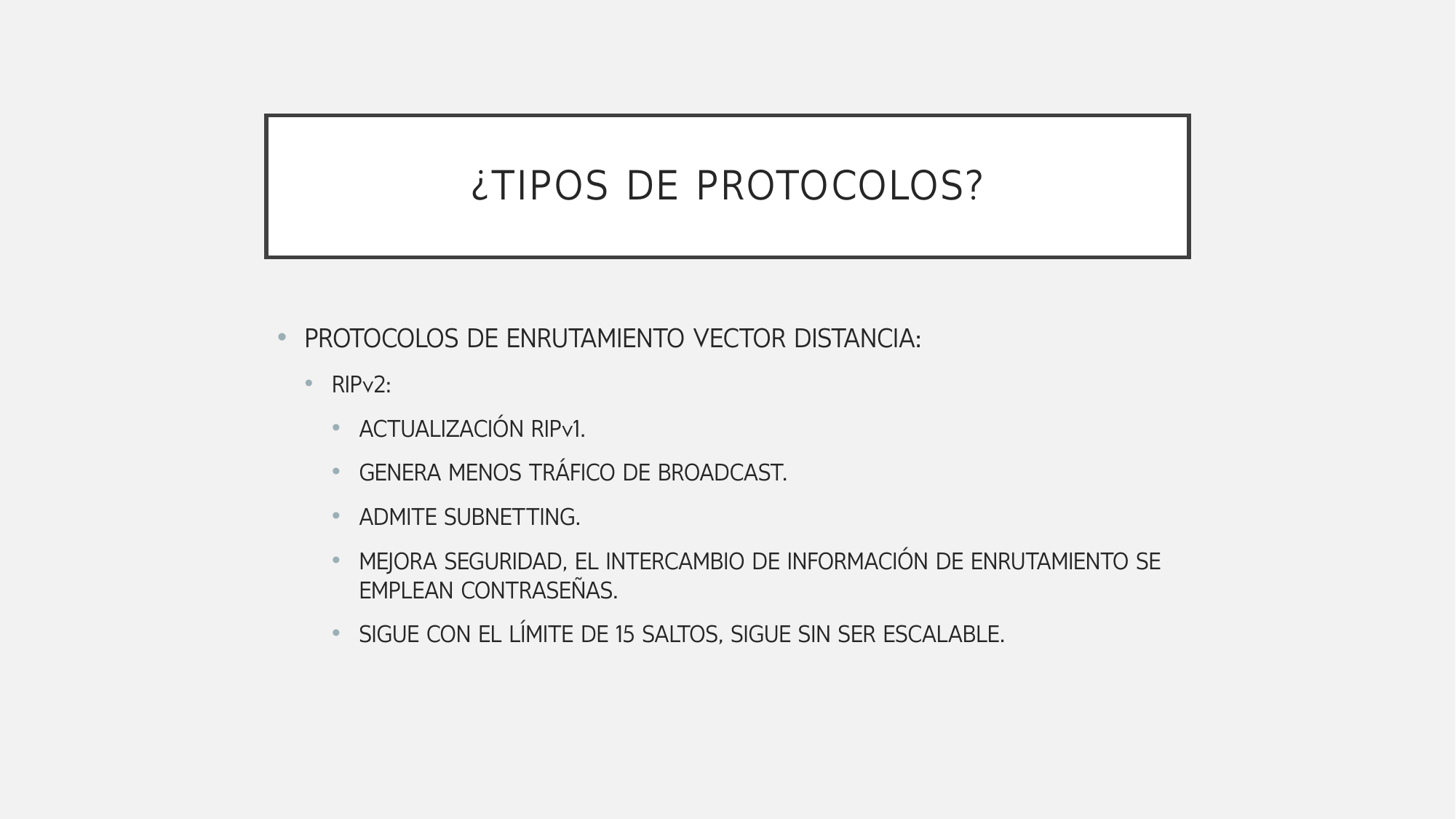

# ¿TIPOS DE PROTOCOLOS?
PROTOCOLOS DE ENRUTAMIENTO VECTOR DISTANCIA:
RIPv2:
ACTUALIZACIÓN RIPv1.
GENERA MENOS TRÁFICO DE BROADCAST.
ADMITE SUBNETTING.
MEJORA SEGURIDAD, EL INTERCAMBIO DE INFORMACIÓN DE ENRUTAMIENTO SE EMPLEAN CONTRASEÑAS.
SIGUE CON EL LÍMITE DE 15 SALTOS, SIGUE SIN SER ESCALABLE.